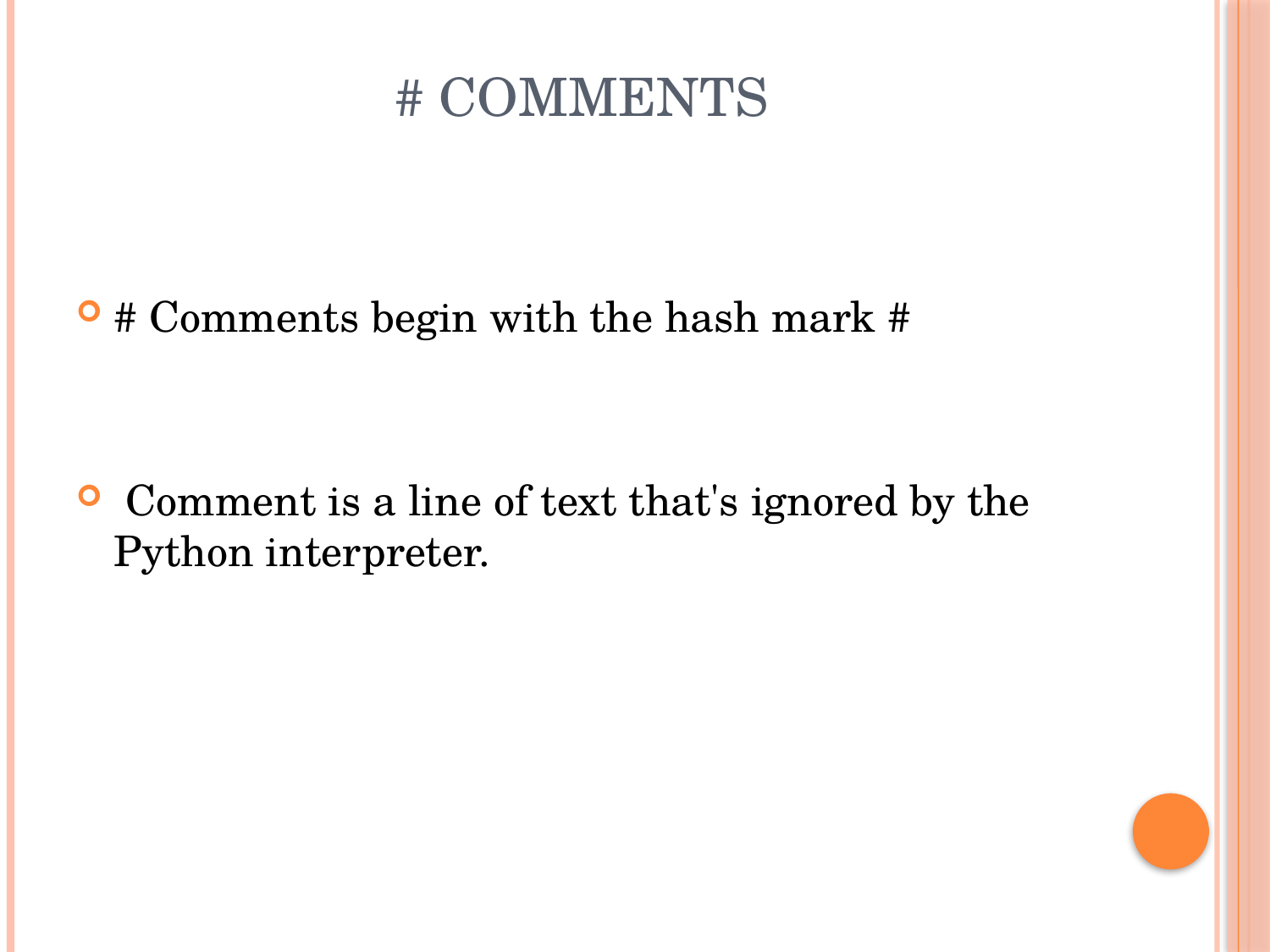

# # Comments

# Comments begin with the hash mark #

 Comment is a line of text that's ignored by the Python interpreter.